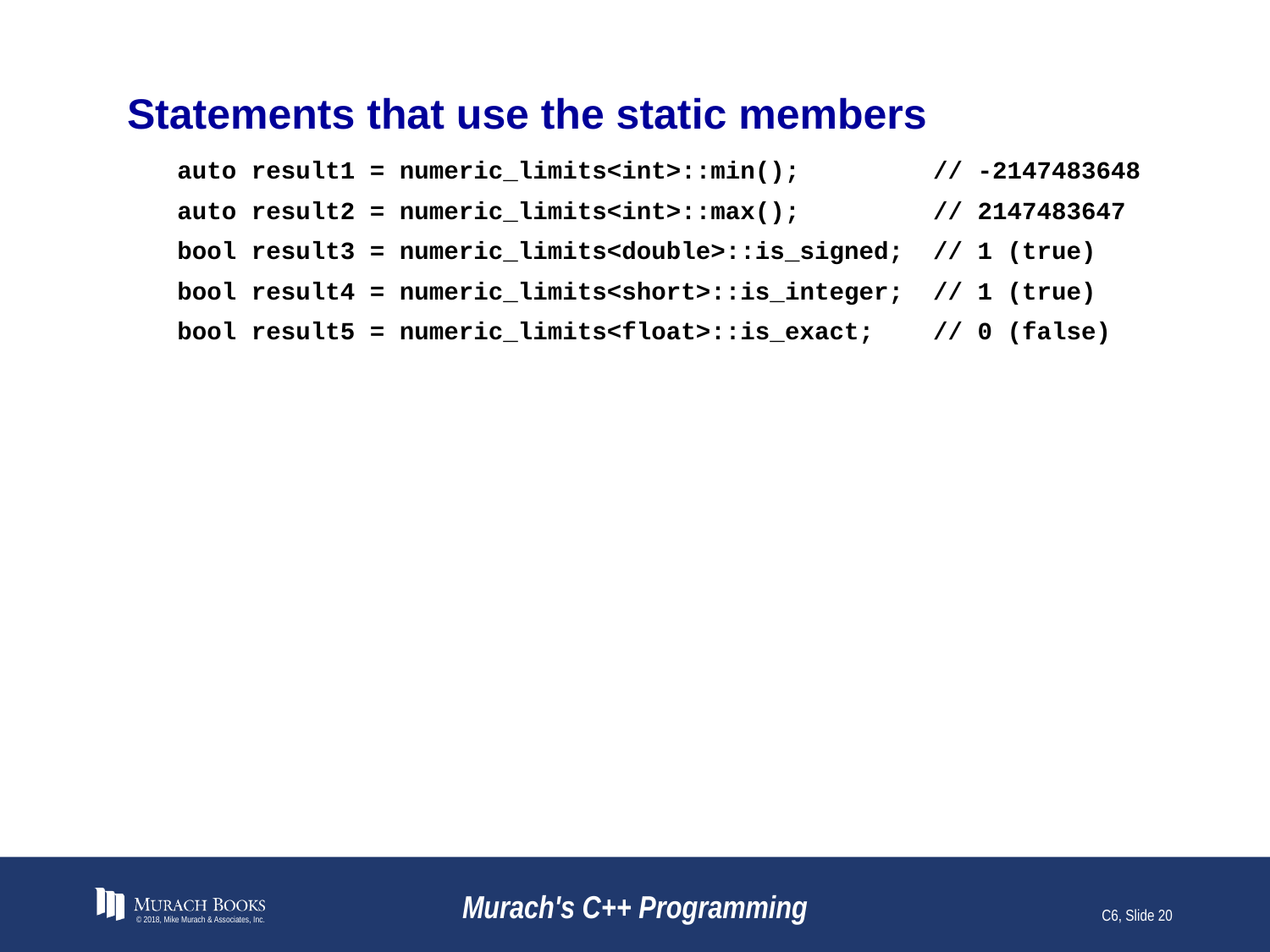

# Statements that use the static members
auto result1 = numeric_limits<int>::min();         // -2147483648
auto result2 = numeric_limits<int>::max();         // 2147483647
bool result3 = numeric_limits<double>::is_signed;  // 1 (true)
bool result4 = numeric_limits<short>::is_integer;  // 1 (true)
bool result5 = numeric_limits<float>::is_exact;    // 0 (false)

© 2018, Mike Murach & Associates, Inc.
Murach's C++ Programming

C6, Slide 20